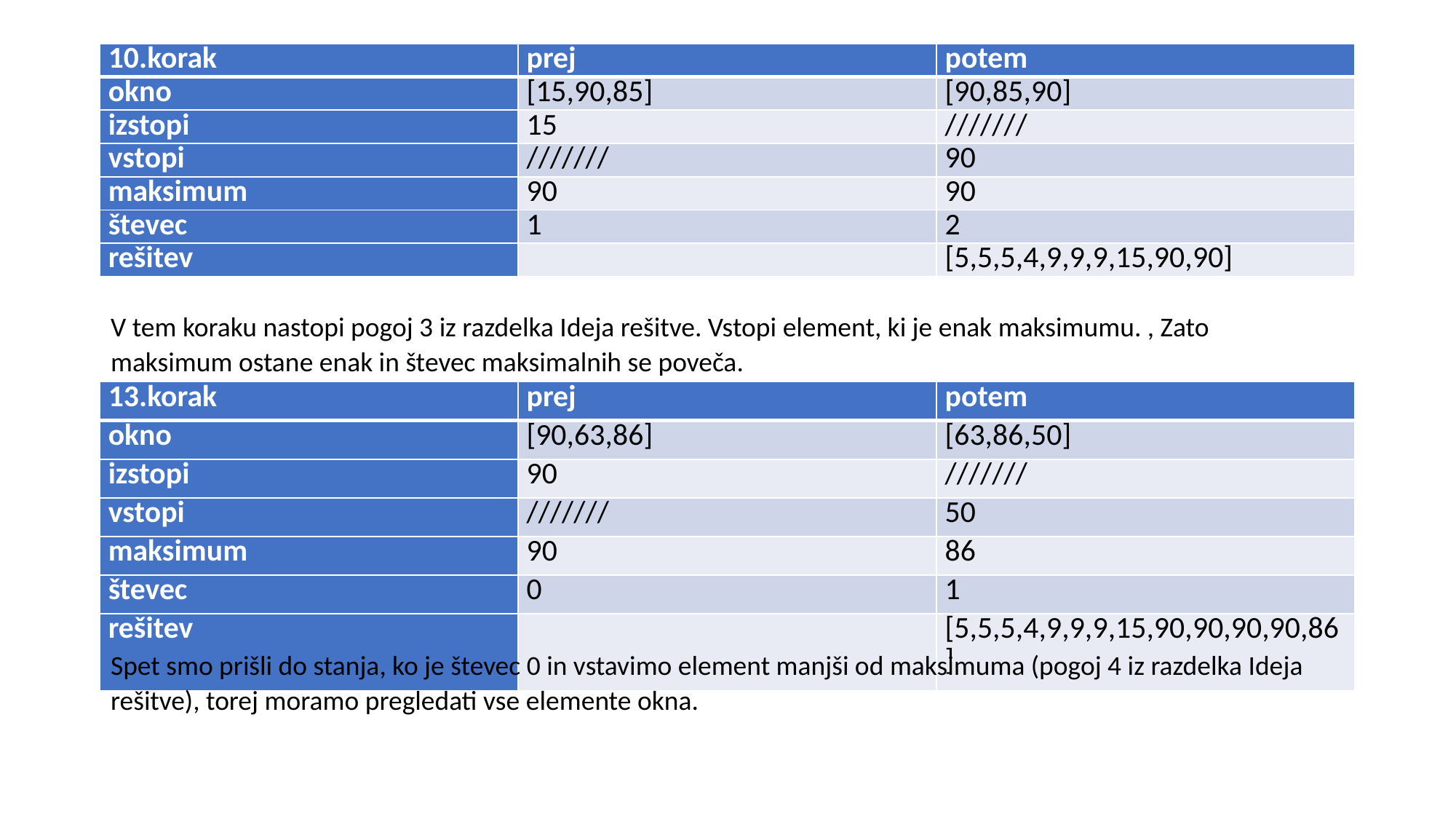

| 10.korak | prej | potem |
| --- | --- | --- |
| okno | [15,90,85] | [90,85,90] |
| izstopi | 15 | /////// |
| vstopi | /////// | 90 |
| maksimum | 90 | 90 |
| števec | 1 | 2 |
| rešitev |  | [5,5,5,4,9,9,9,15,90,90] |
#
V tem koraku nastopi pogoj 3 iz razdelka Ideja rešitve. Vstopi element, ki je enak maksimumu. , Zato  maksimum ostane enak in števec maksimalnih se poveča.
| 13.korak | prej | potem |
| --- | --- | --- |
| okno | [90,63,86] | [63,86,50] |
| izstopi | 90 | /////// |
| vstopi | /////// | 50 |
| maksimum | 90 | 86 |
| števec | 0 | 1 |
| rešitev |  | [5,5,5,4,9,9,9,15,90,90,90,90,86] |
Spet smo prišli do stanja, ko je števec 0 in vstavimo element manjši od maksimuma (pogoj 4 iz razdelka Ideja rešitve), torej moramo pregledati vse elemente okna.